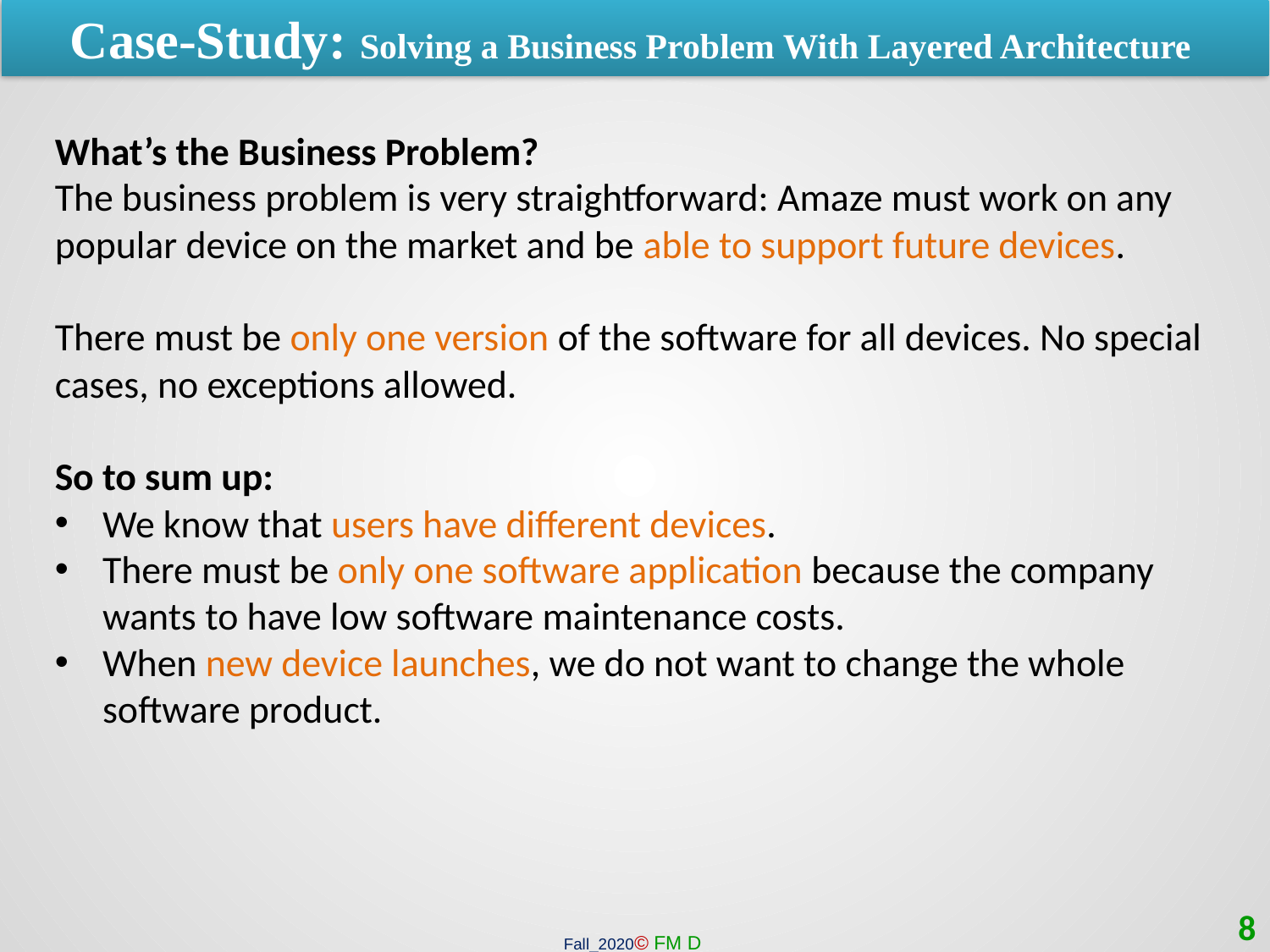

Case-Study: Solving a Business Problem With Layered Architecture
What’s the Business Problem?
The business problem is very straightforward: Amaze must work on any popular device on the market and be able to support future devices.

There must be only one version of the software for all devices. No special cases, no exceptions allowed.

So to sum up:
We know that users have different devices.
There must be only one software application because the company wants to have low software maintenance costs.
When new device launches, we do not want to change the whole software product.

8